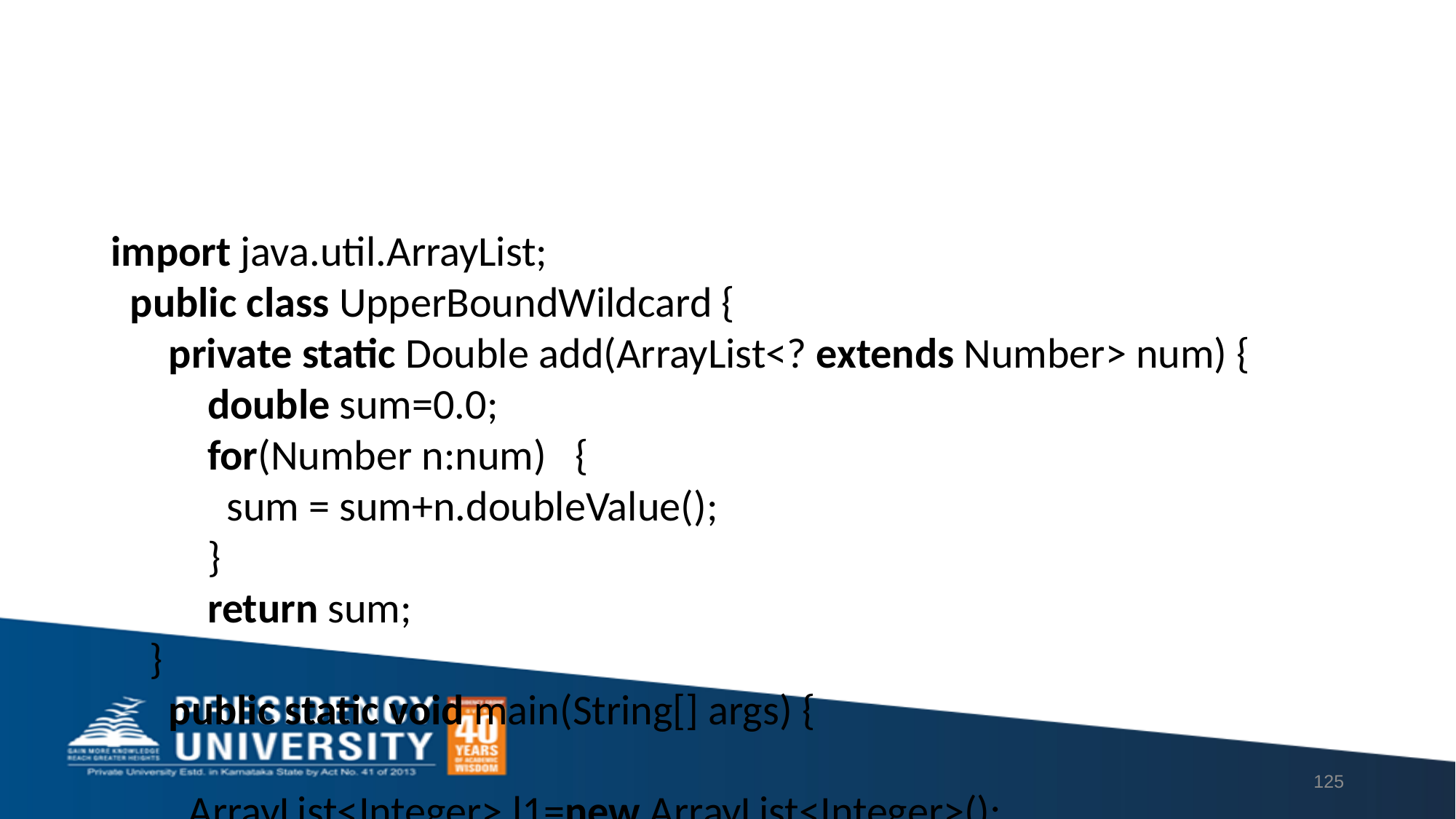

#
import java.util.ArrayList;
  public class UpperBoundWildcard {
      private static Double add(ArrayList<? extends Number> num) {
          double sum=0.0;
          for(Number n:num)   {
            sum = sum+n.doubleValue();
          }
          return sum;
    }
      public static void main(String[] args) {

        ArrayList<Integer> l1=new ArrayList<Integer>();
        l1.add(10);
        l1.add(20);
        System.out.println("displaying the sum= "+add(l1));
        ArrayList<Double> l2=new ArrayList<Double>();
        l2.add(30.0);
        l2.add(40.0);
        System.out.println("displaying the sum= "+add(l2));
    }
}

125